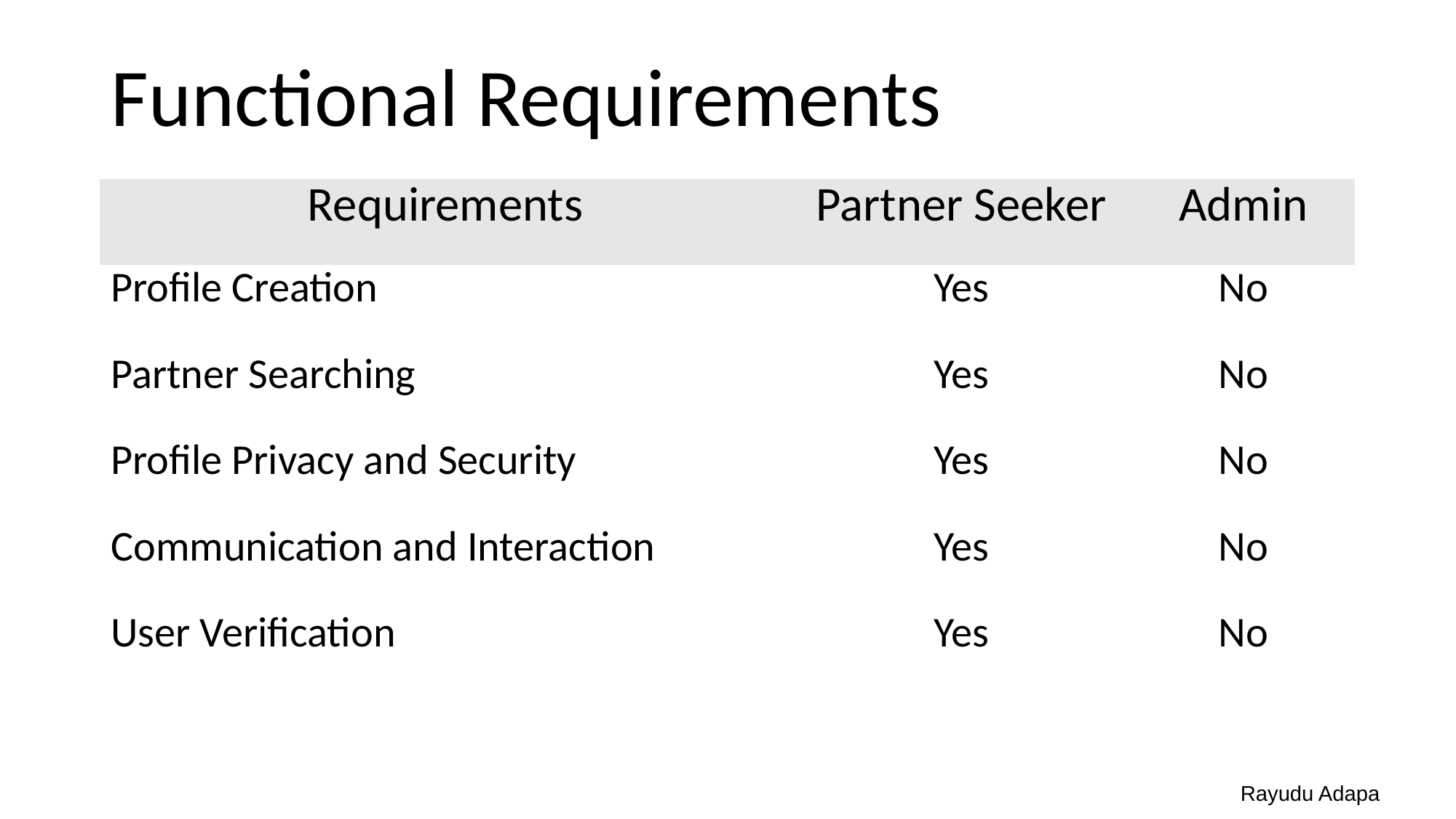

# Functional Requirements
| Requirements | Partner Seeker | Admin |
| --- | --- | --- |
| Profile Creation | Yes | No |
| Partner Searching | Yes | No |
| Profile Privacy and Security | Yes | No |
| Communication and Interaction | Yes | No |
| User Verification | Yes | No |
Rayudu Adapa